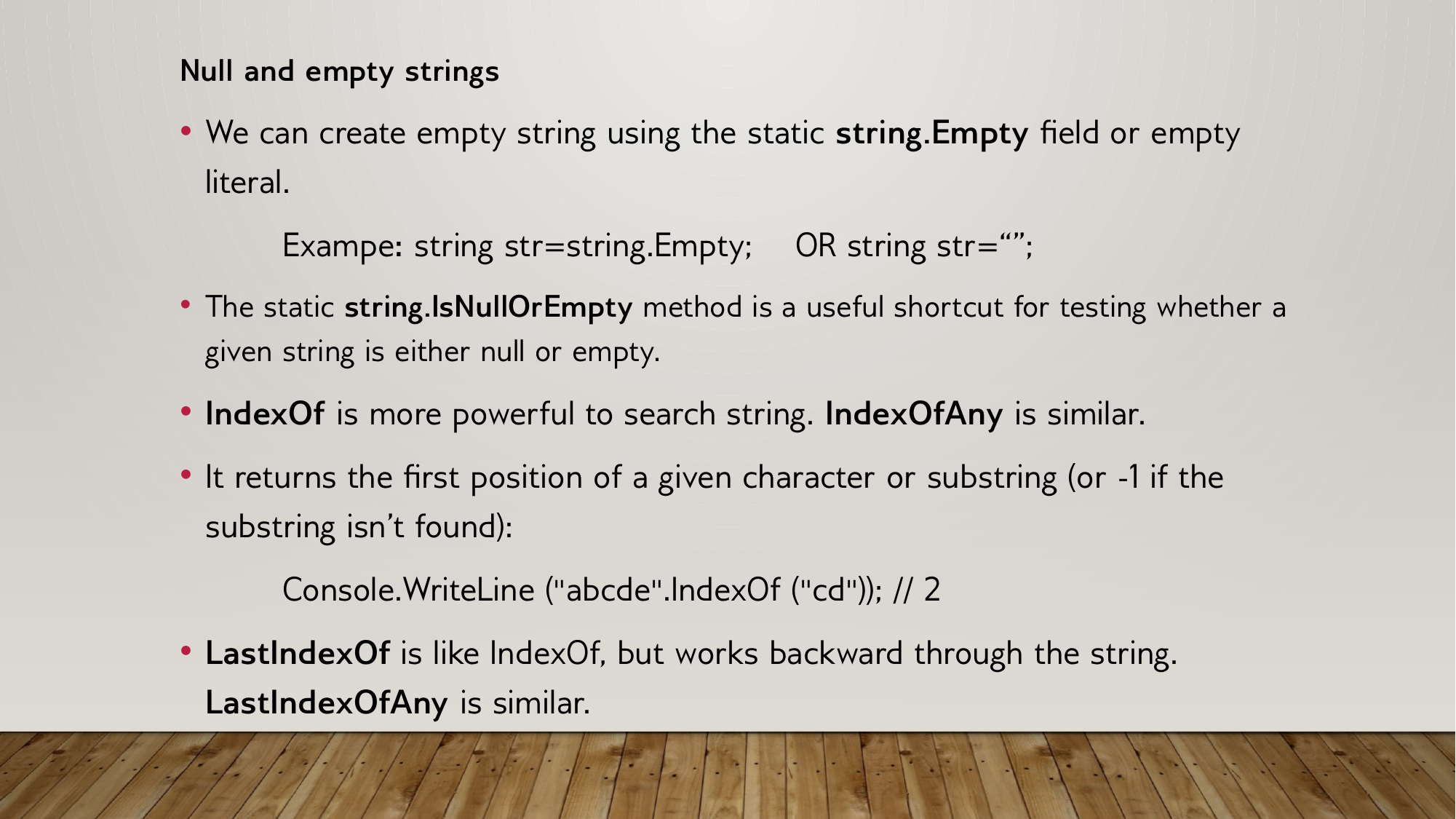

Null and empty strings
We can create empty string using the static string.Empty field or empty literal.
	Exampe: string str=string.Empty; 	OR string str=“”;
The static string.IsNullOrEmpty method is a useful shortcut for testing whether a given string is either null or empty.
IndexOf is more powerful to search string. IndexOfAny is similar.
It returns the first position of a given character or substring (or -1 if the substring isn’t found):
	Console.WriteLine ("abcde".IndexOf ("cd")); // 2
LastIndexOf is like IndexOf, but works backward through the string. LastIndexOfAny is similar.